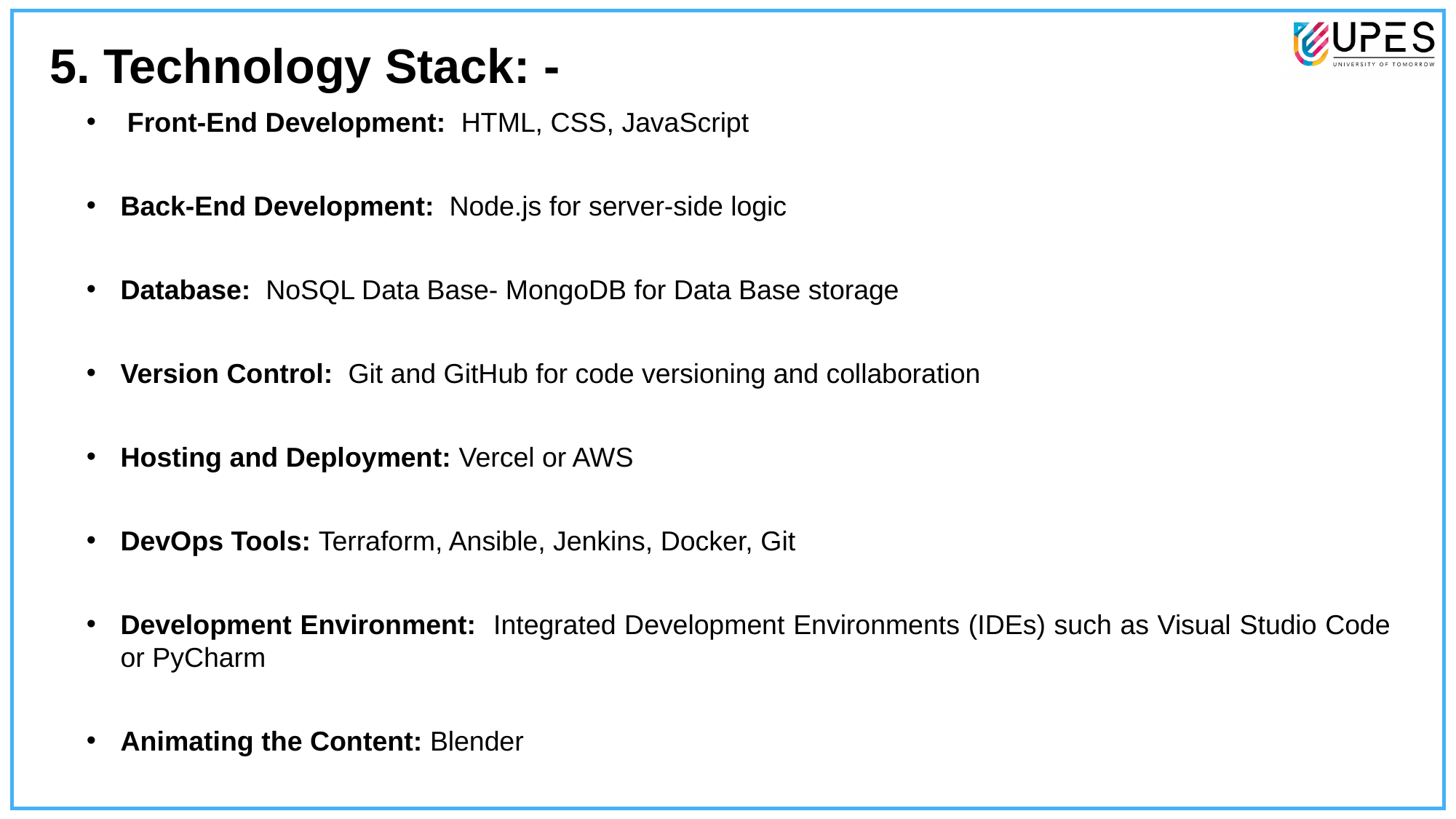

5. Technology Stack: -
Front-End Development:  HTML, CSS, JavaScript

Back-End Development:  Node.js for server-side logic

Database:  NoSQL Data Base- MongoDB for Data Base storage

Version Control:  Git and GitHub for code versioning and collaboration

Hosting and Deployment: Vercel or AWS

DevOps Tools: Terraform, Ansible, Jenkins, Docker, Git

Development Environment:  Integrated Development Environments (IDEs) such as Visual Studio Code or PyCharm

Animating the Content: Blender